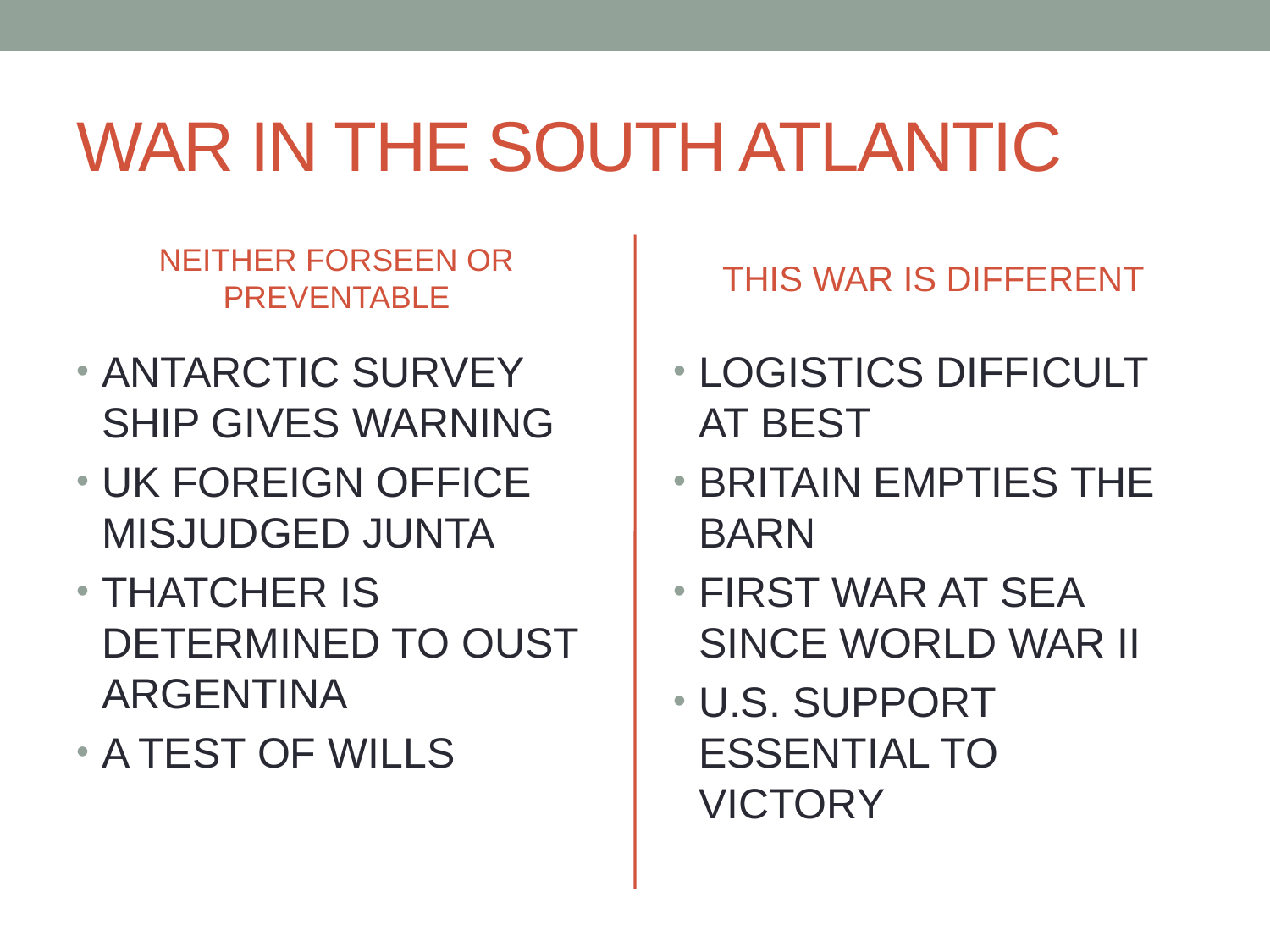

# WAR IN THE SOUTH ATLANTIC
NEITHER FORSEEN OR PREVENTABLE
THIS WAR IS DIFFERENT
ANTARCTIC SURVEY SHIP GIVES WARNING
UK FOREIGN OFFICE MISJUDGED JUNTA
THATCHER IS DETERMINED TO OUST ARGENTINA
A TEST OF WILLS
LOGISTICS DIFFICULT AT BEST
BRITAIN EMPTIES THE BARN
FIRST WAR AT SEA SINCE WORLD WAR II
U.S. SUPPORT ESSENTIAL TO VICTORY